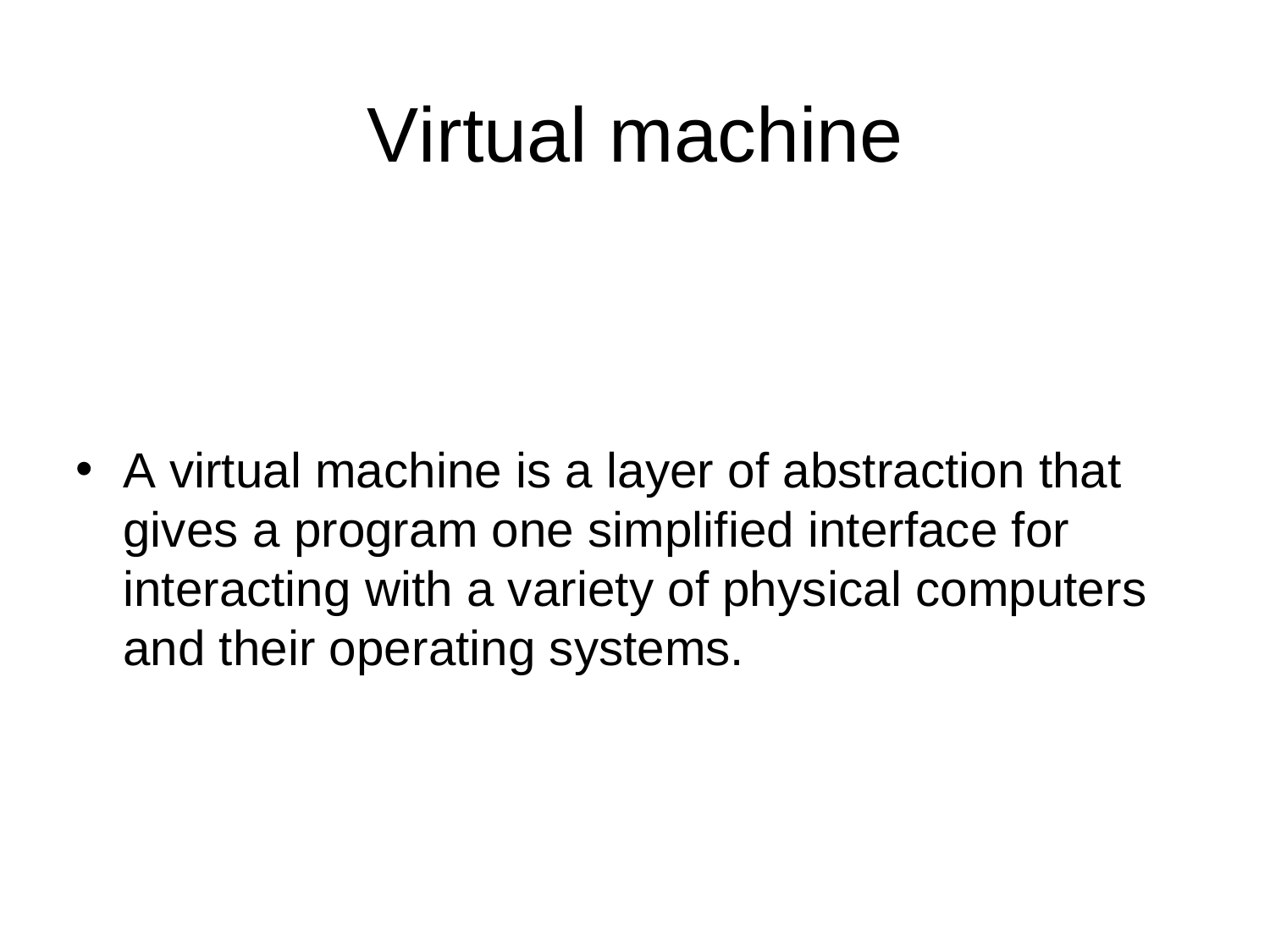

# Virtual machine
•
A virtual machine is a layer of abstraction that gives a program one simplified interface for interacting with a variety of physical computers and their operating systems.